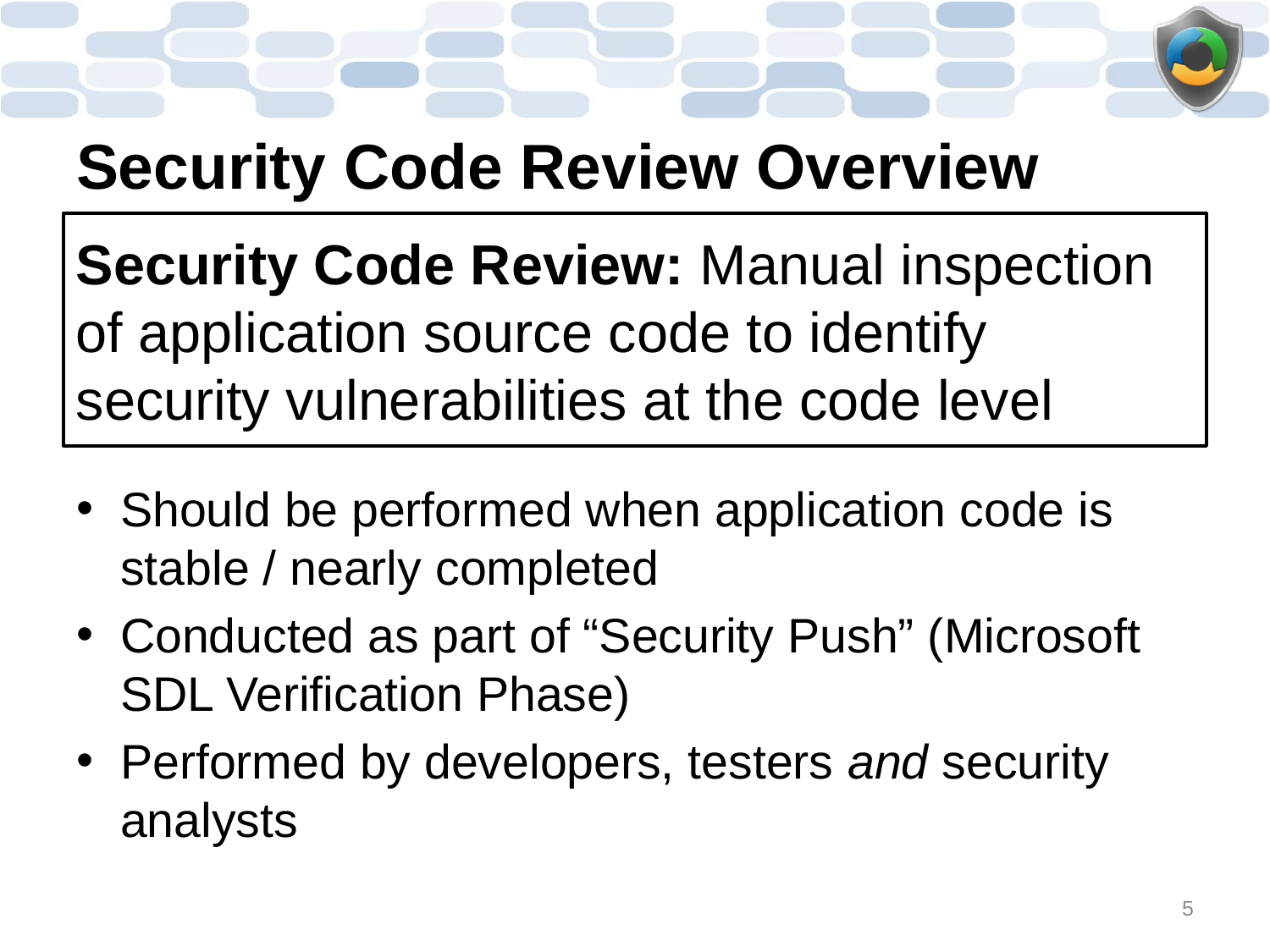

# Security Code Review Overview
Security Code Review: Manual inspection of application source code to identify security vulnerabilities at the code level
Should be performed when application code is stable / nearly completed
Conducted as part of “Security Push” (Microsoft SDL Verification Phase)
Performed by developers, testers and security analysts
5